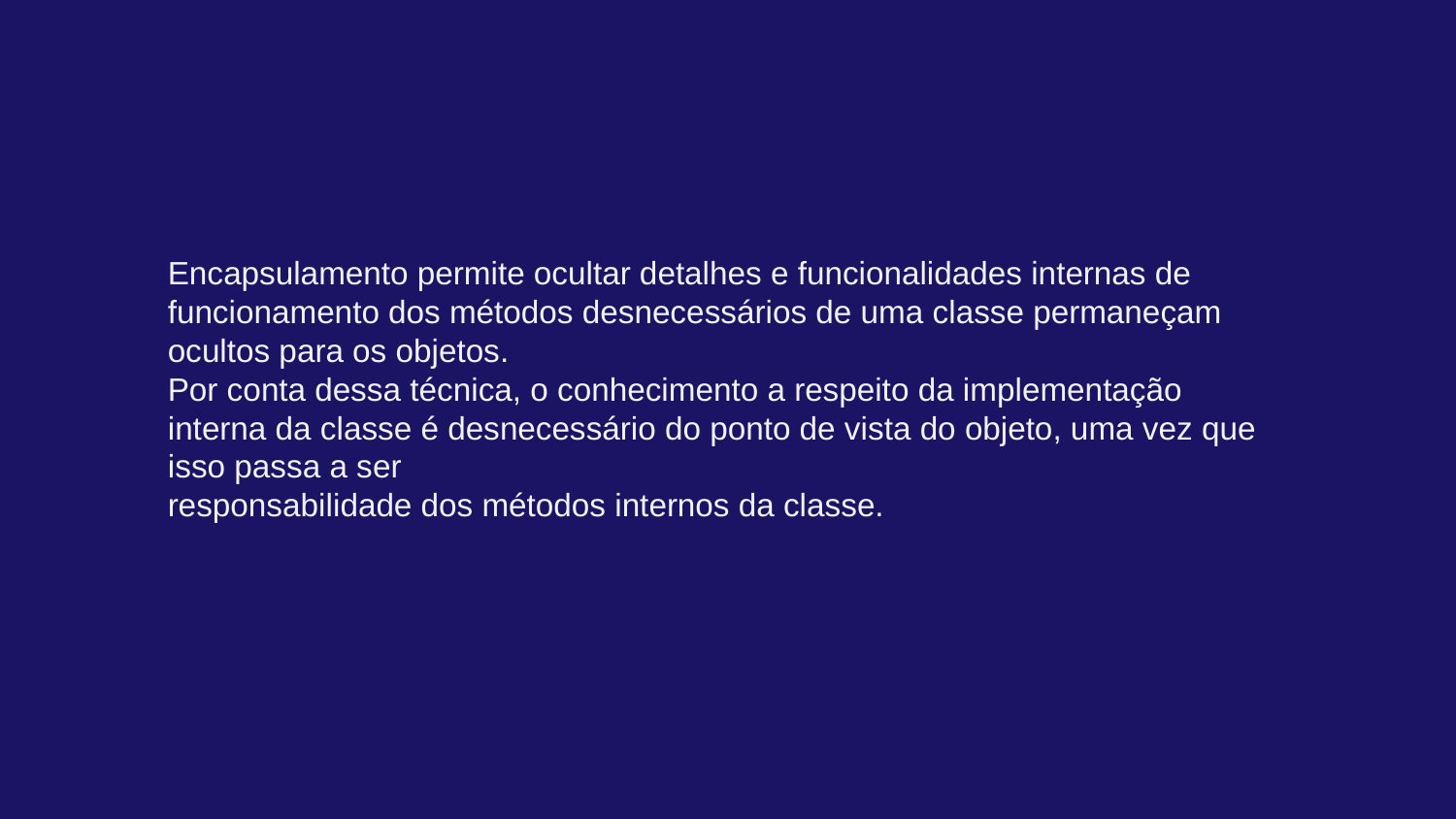

Encapsulamento permite ocultar detalhes e funcionalidades internas de funcionamento dos métodos desnecessários de uma classe permaneçam ocultos para os objetos.
Por conta dessa técnica, o conhecimento a respeito da implementação interna da classe é desnecessário do ponto de vista do objeto, uma vez que isso passa a ser
responsabilidade dos métodos internos da classe.